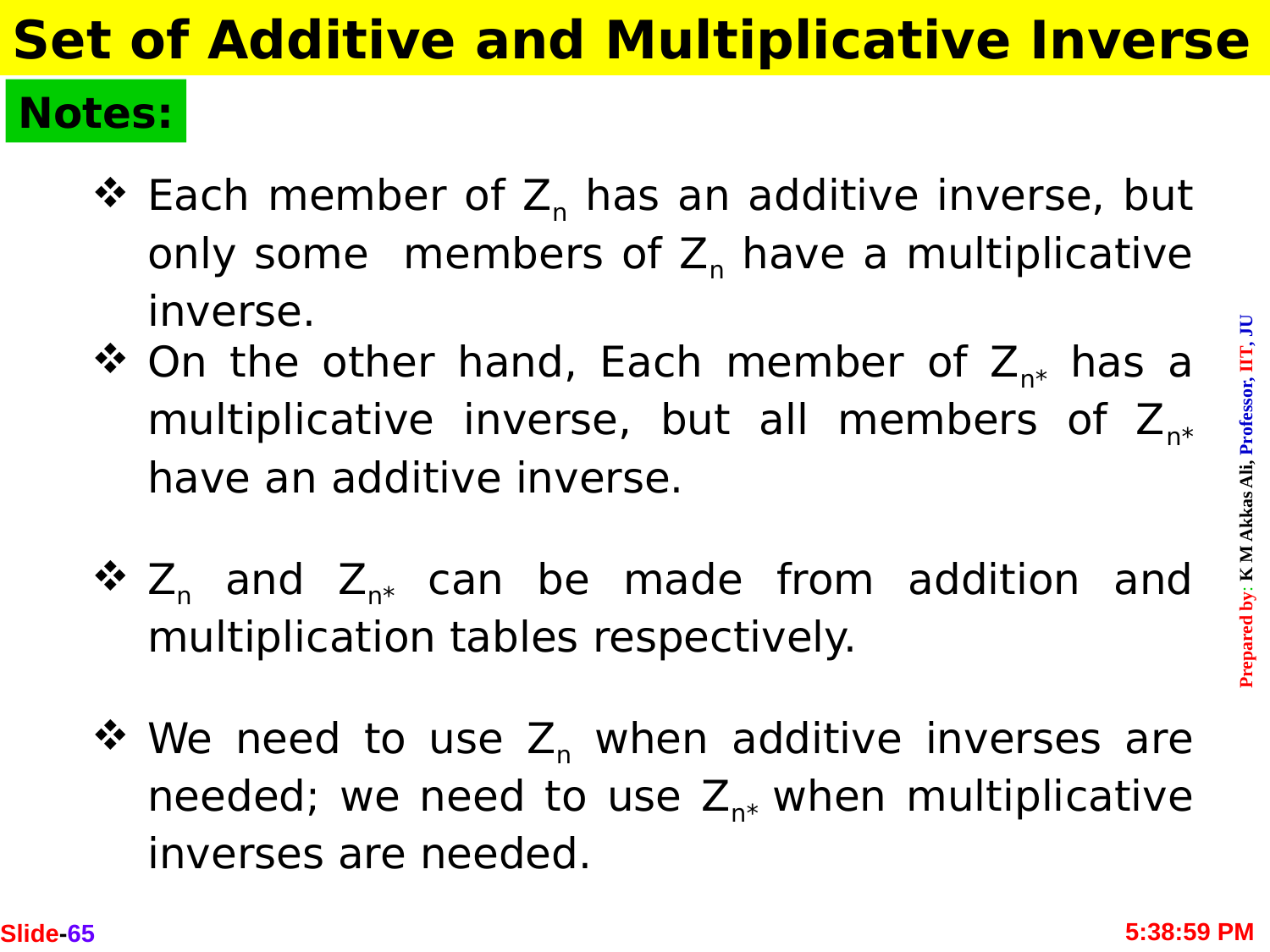

Set of Additive and Multiplicative Inverse
Notes:
Each member of Zn has an additive inverse, but only some  members of Zn have a multiplicative inverse.
On the other hand, Each member of Zn* has a multiplicative inverse, but all members of Zn* have an additive inverse.

Zn and Zn* can be made from addition and multiplication tables respectively.

We need to use Zn when additive inverses are needed; we need to use Zn* when multiplicative inverses are needed.

Slide-65